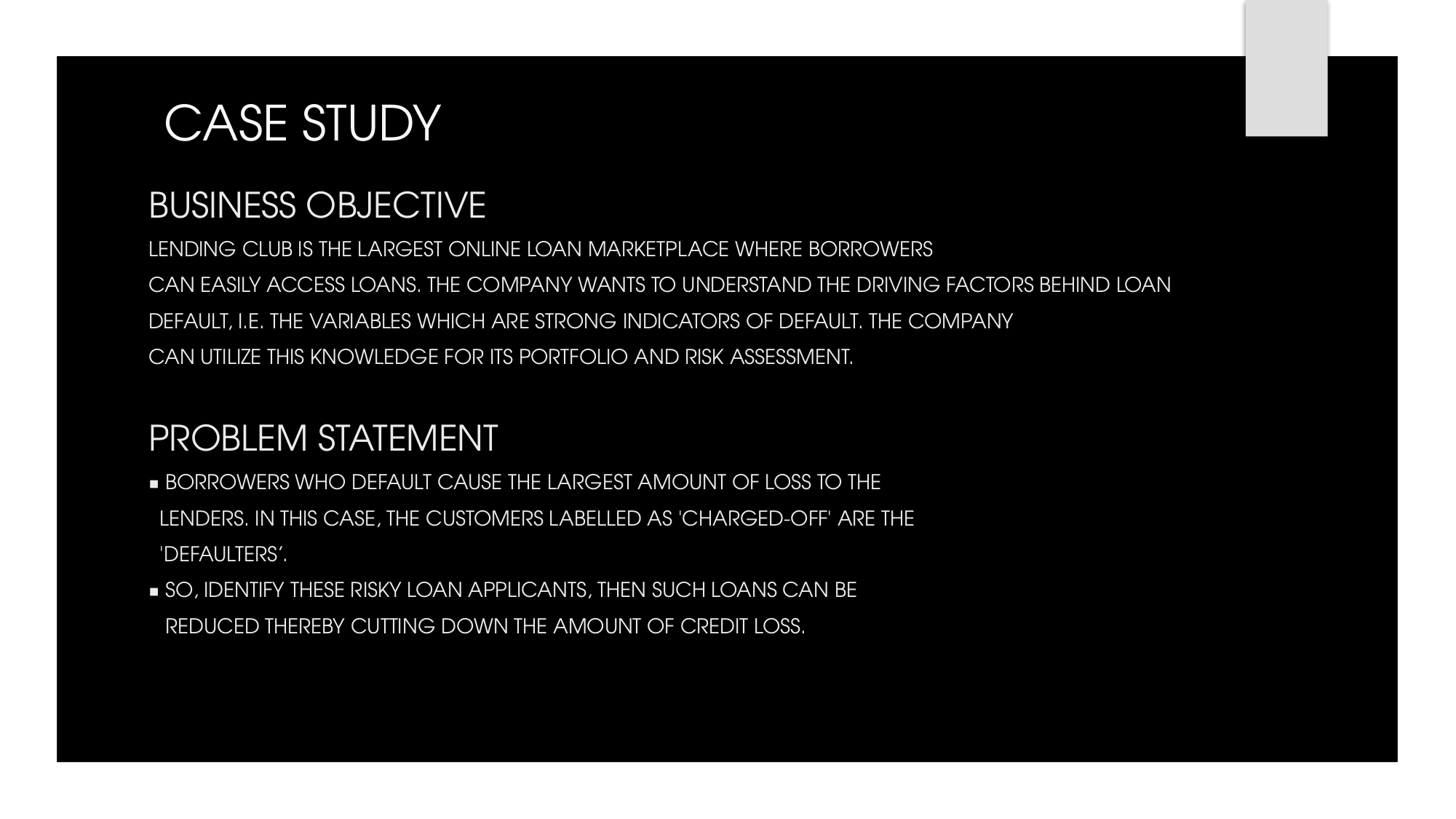

# CASE STUDY
Business Objective
Lending club is the largest online loan marketplace where Borrowers
can easily access loans. The company wants to understand the driving factors behind loan
default, i.e. the variables which are strong indicators of default. The company
can utilize this knowledge for its portfolio and risk assessment.

Problem Statement
▪ Borrowers who default cause the largest amount of loss to the
  lenders. In this case, the customers labelled as 'charged-off' are the
  'defaulters’.
▪ So, identify these risky loan applicants, then such loans can be
   Reduced thereby cutting down the amount of credit loss.